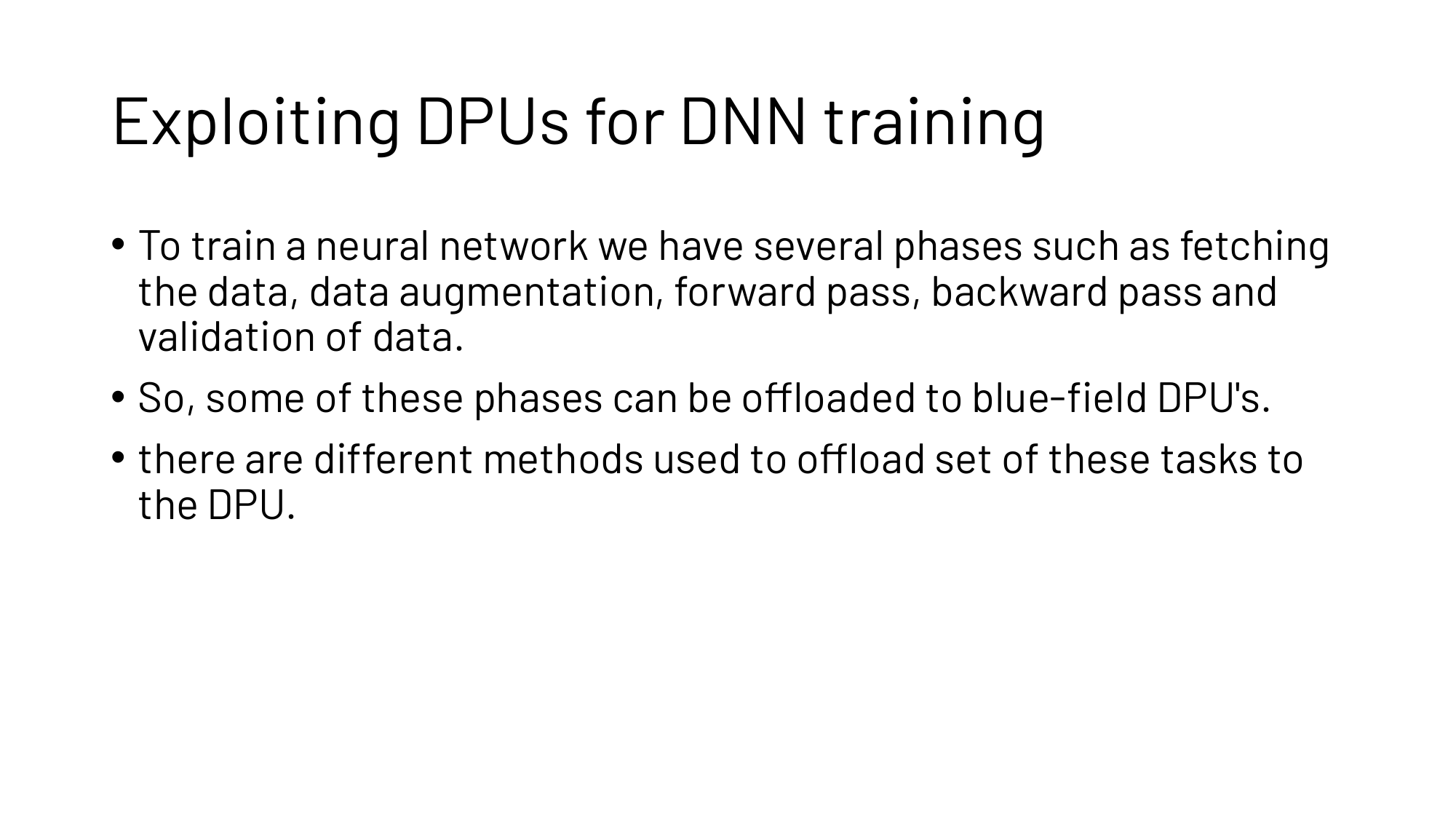

# Exploiting DPUs for DNN training
To train a neural network we have several phases such as fetching the data, data augmentation, forward pass, backward pass and validation of data.
So, some of these phases can be offloaded to blue-field DPU's.
there are different methods used to offload set of these tasks to the DPU.